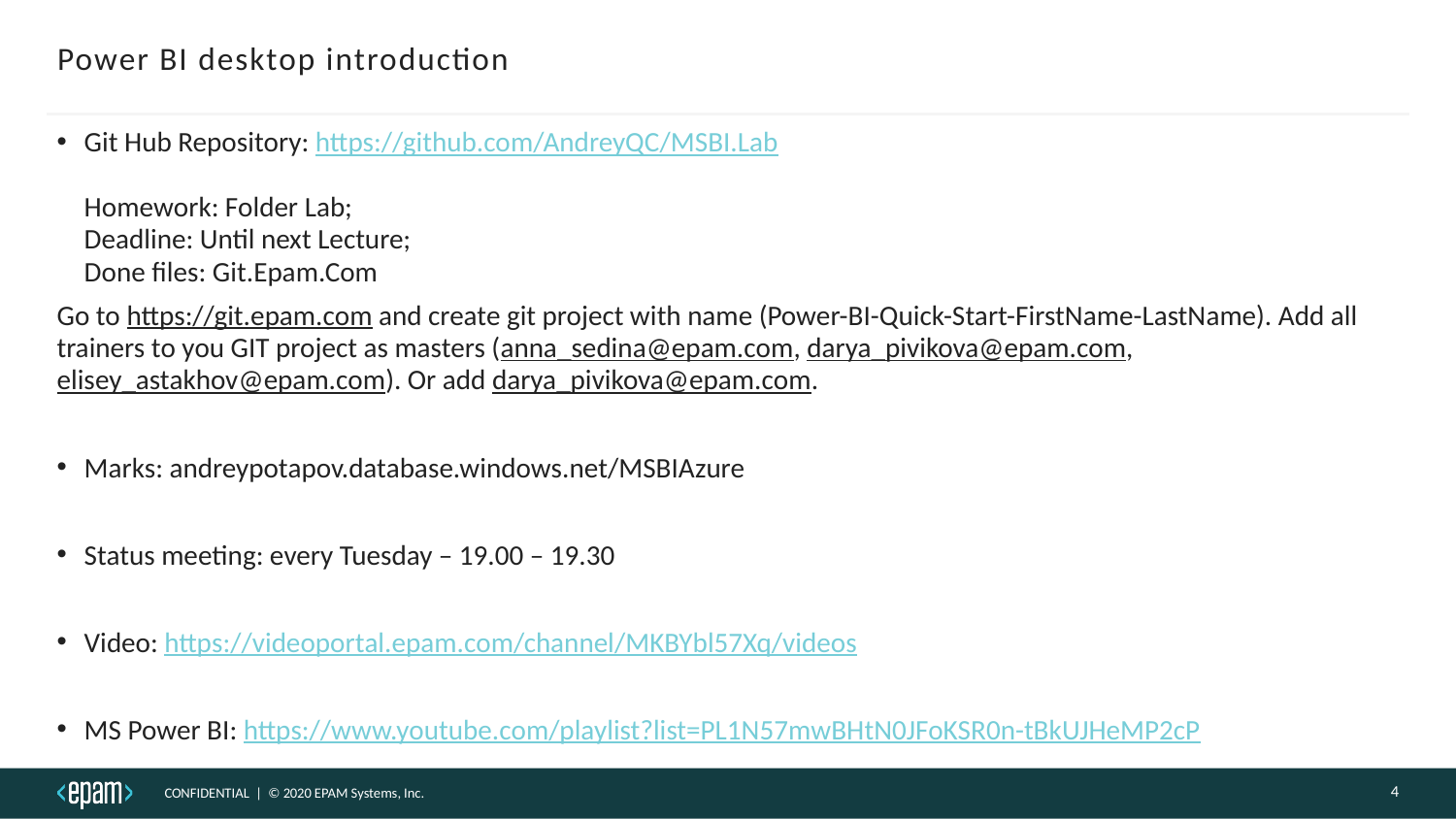

# Power BI desktop introduction
Git Hub Repository: https://github.com/AndreyQC/MSBI.Lab
Homework: Folder Lab;
Deadline: Until next Lecture;
Done files: Git.Epam.Com
Go to https://git.epam.com and create git project with name (Power-BI-Quick-Start-FirstName-LastName). Add all trainers to you GIT project as masters (anna_sedina@epam.com, darya_pivikova@epam.com, elisey_astakhov@epam.com). Or add darya_pivikova@epam.com.

Marks: andreypotapov.database.windows.net/MSBIAzure

Status meeting: every Tuesday – 19.00 – 19.30

Video: https://videoportal.epam.com/channel/MKBYbl57Xq/videos

MS Power BI: https://www.youtube.com/playlist?list=PL1N57mwBHtN0JFoKSR0n-tBkUJHeMP2cP

4